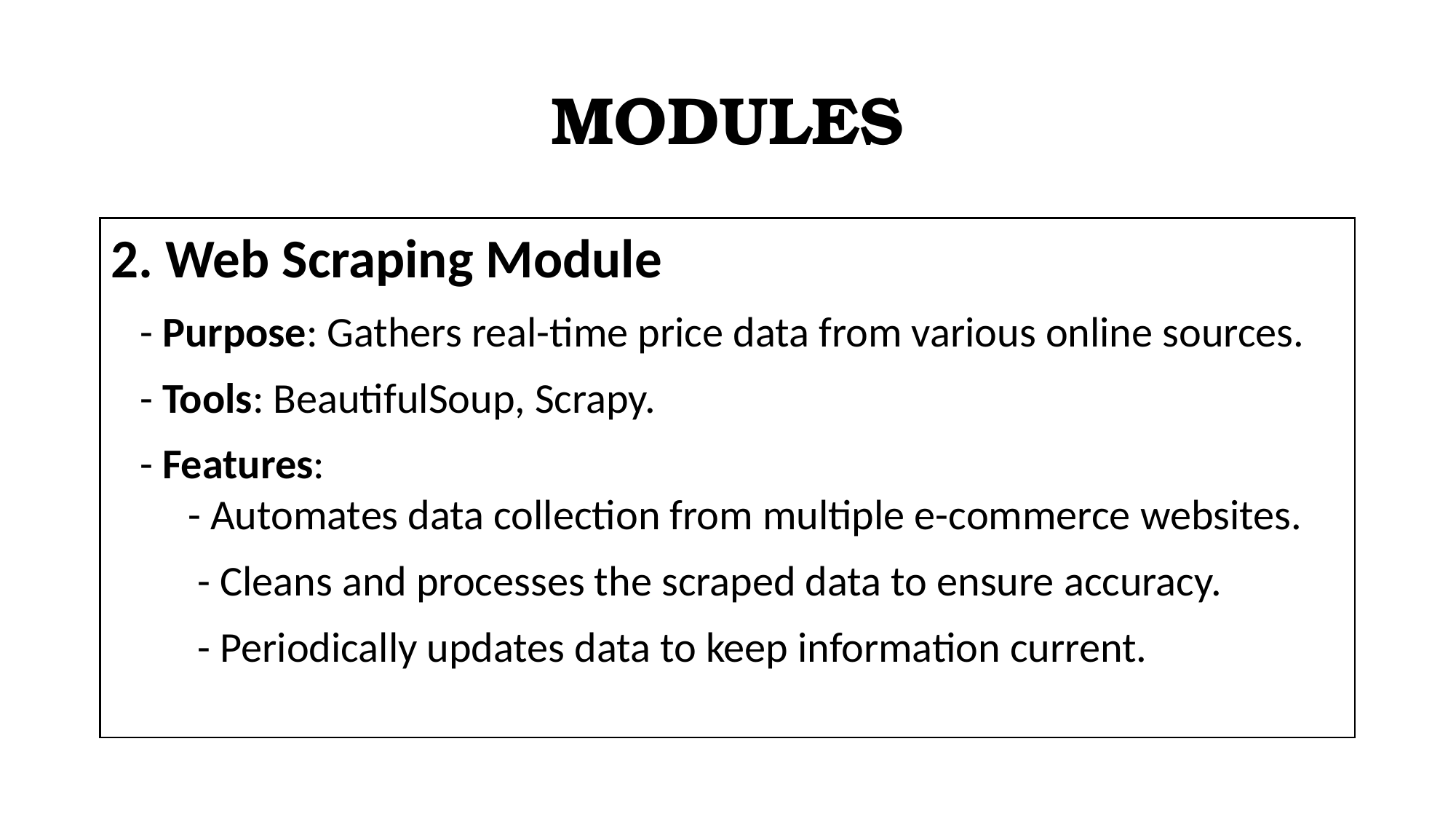

# MODULES
2. Web Scraping Module
   - Purpose: Gathers real-time price data from various online sources.
   - Tools: BeautifulSoup, Scrapy.
   - Features:
        - Automates data collection from multiple e-commerce websites.
         - Cleans and processes the scraped data to ensure accuracy.
         - Periodically updates data to keep information current.